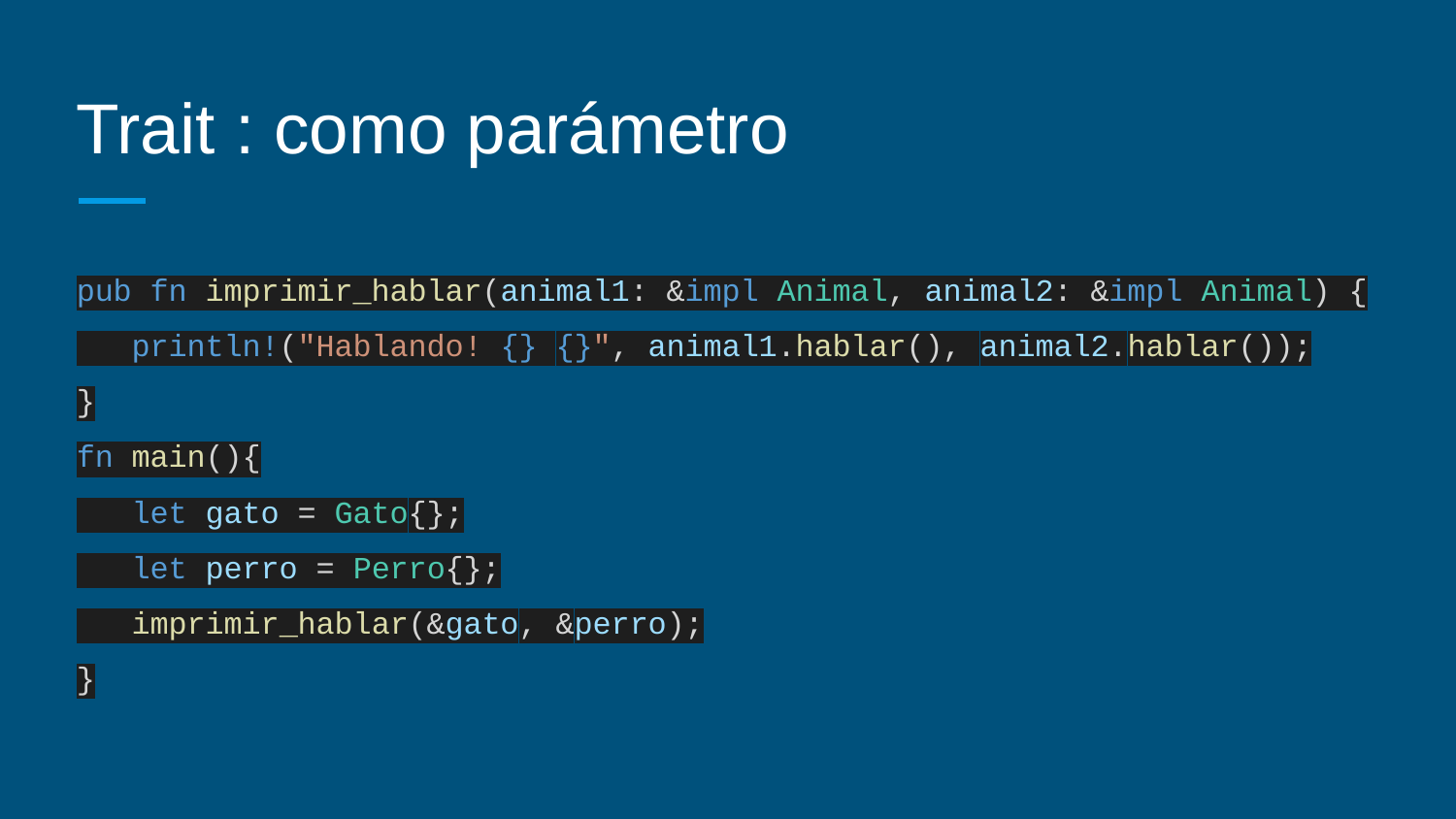

# Trait : como parámetro
pub fn imprimir_hablar(animal1: &impl Animal, animal2: &impl Animal) {
   println!("Hablando! {} {}", animal1.hablar(), animal2.hablar());
}
fn main(){
   let gato = Gato{};
   let perro = Perro{};
   imprimir_hablar(&gato, &perro);
}